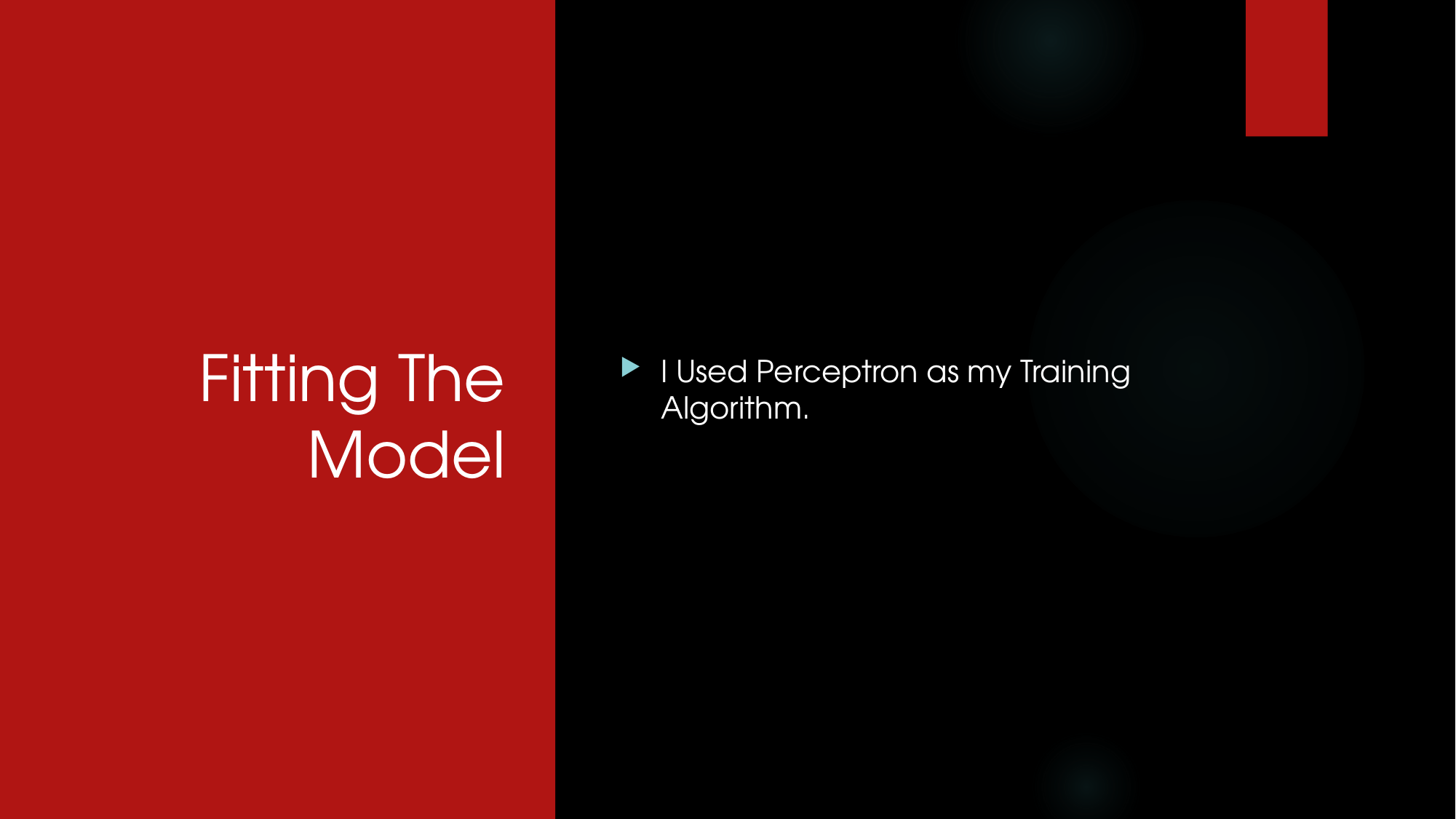

# Fitting The Model
I Used Perceptron as my Training Algorithm.